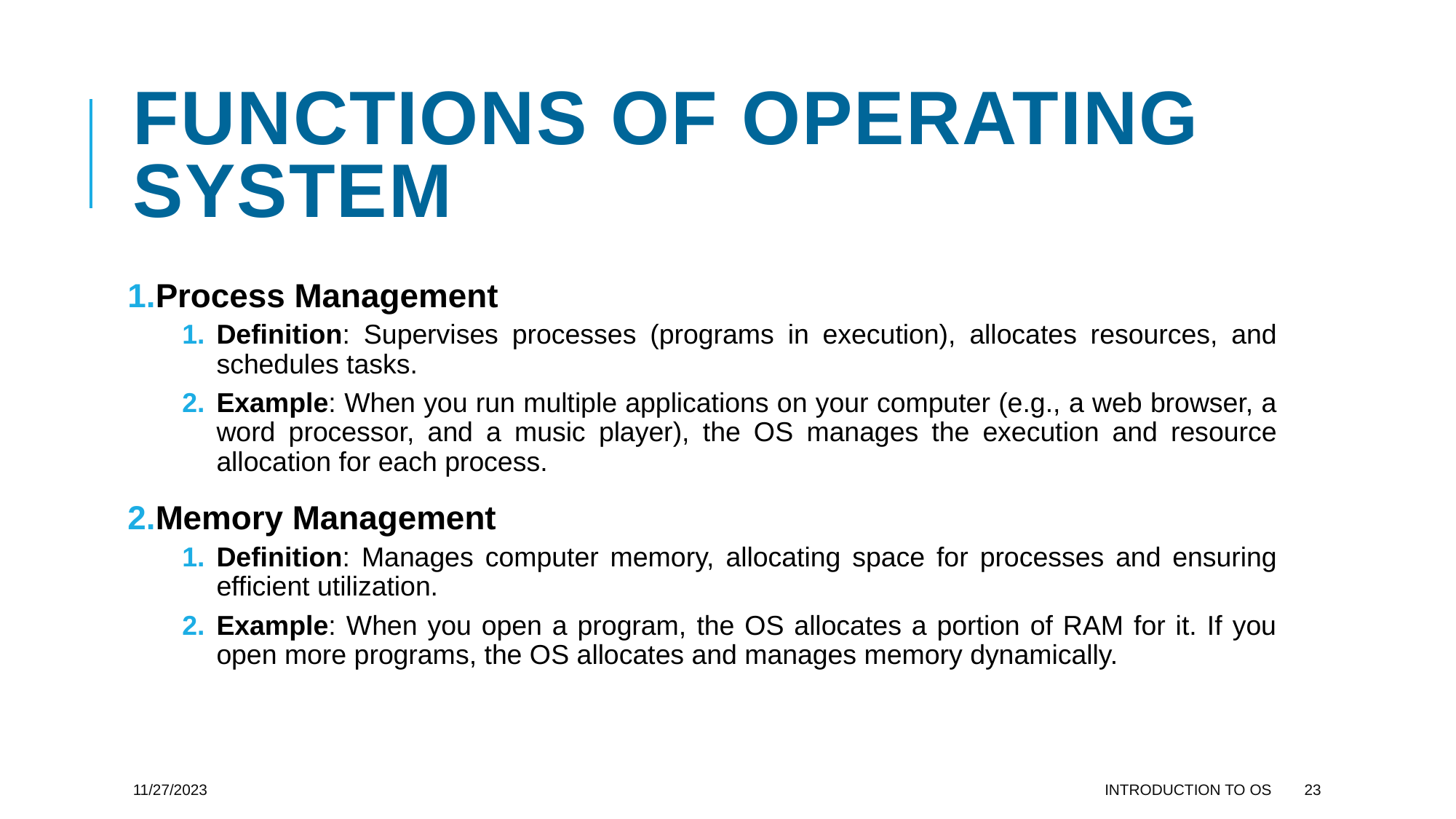

# Functions of Operating System
Process Management
Definition: Supervises processes (programs in execution), allocates resources, and schedules tasks.
Example: When you run multiple applications on your computer (e.g., a web browser, a word processor, and a music player), the OS manages the execution and resource allocation for each process.
Memory Management
Definition: Manages computer memory, allocating space for processes and ensuring efficient utilization.
Example: When you open a program, the OS allocates a portion of RAM for it. If you open more programs, the OS allocates and manages memory dynamically.

11/27/2023
Introduction to OS
23